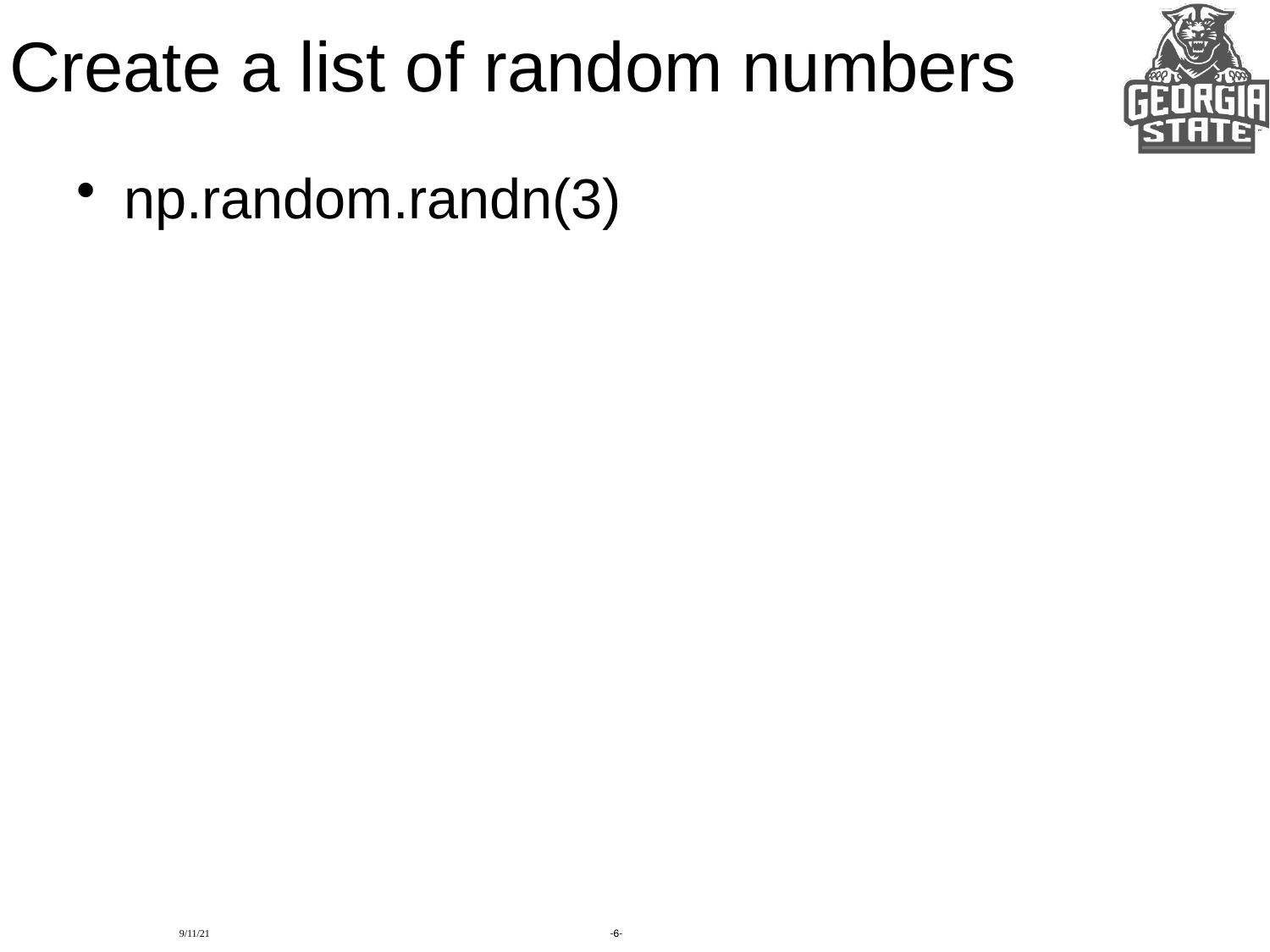

# Create a list of random numbers
np.random.randn(3)